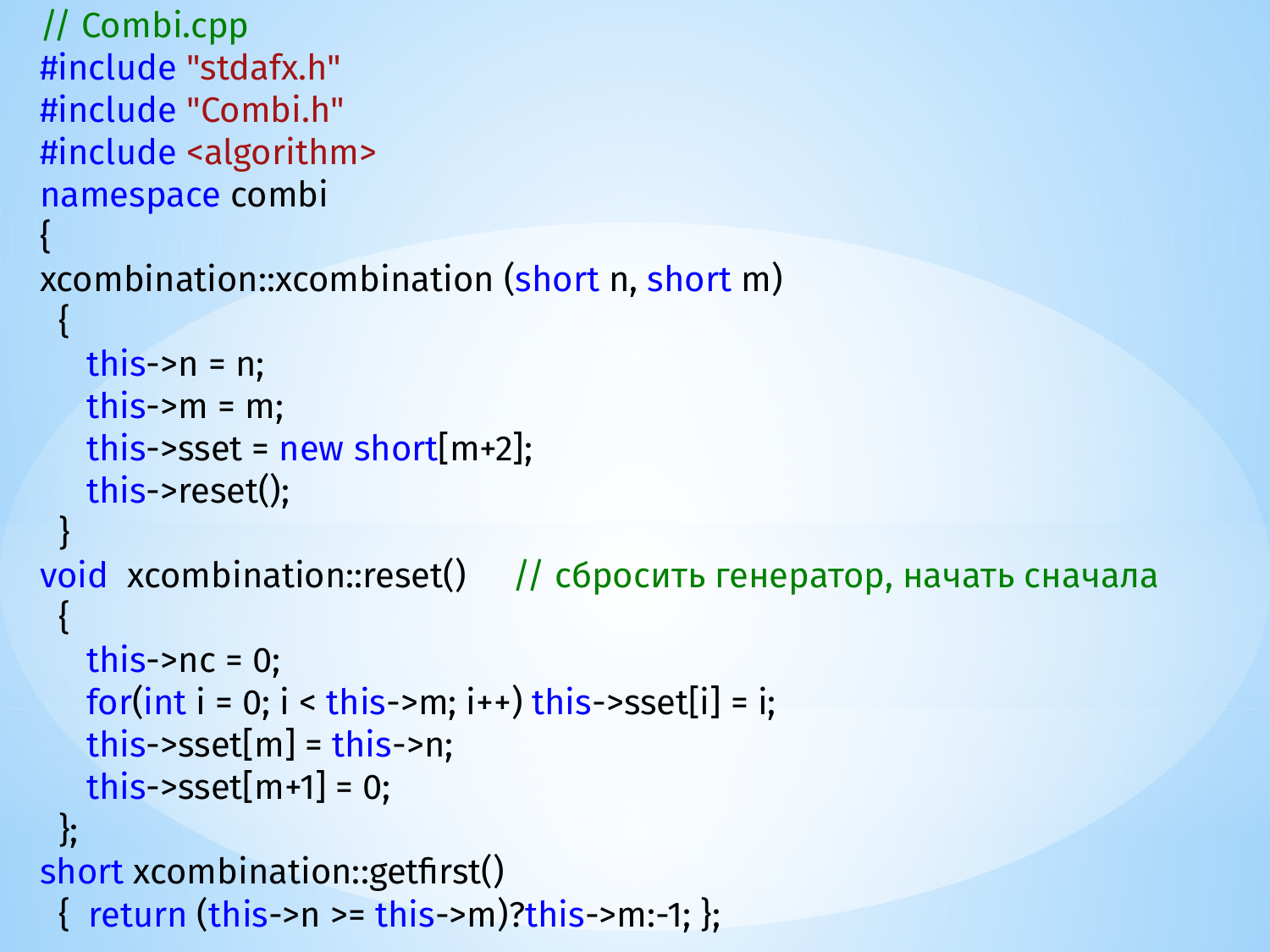

// Combi.cpp
#include "stdafx.h"
#include "Combi.h"
#include <algorithm>
namespace combi
{
xcombination::xcombination (short n, short m)
  {
     this->n = n;
     this->m = m;
     this->sset = new short[m+2];
     this->reset();
  }
void  xcombination::reset()     // сбросить генератор, начать сначала
  {
     this->nc = 0;
     for(int i = 0; i < this->m; i++) this->sset[i] = i;
     this->sset[m] = this->n;
     this->sset[m+1] = 0;
  };
short xcombination::getfirst()
  {  return (this->n >= this->m)?this->m:-1; };